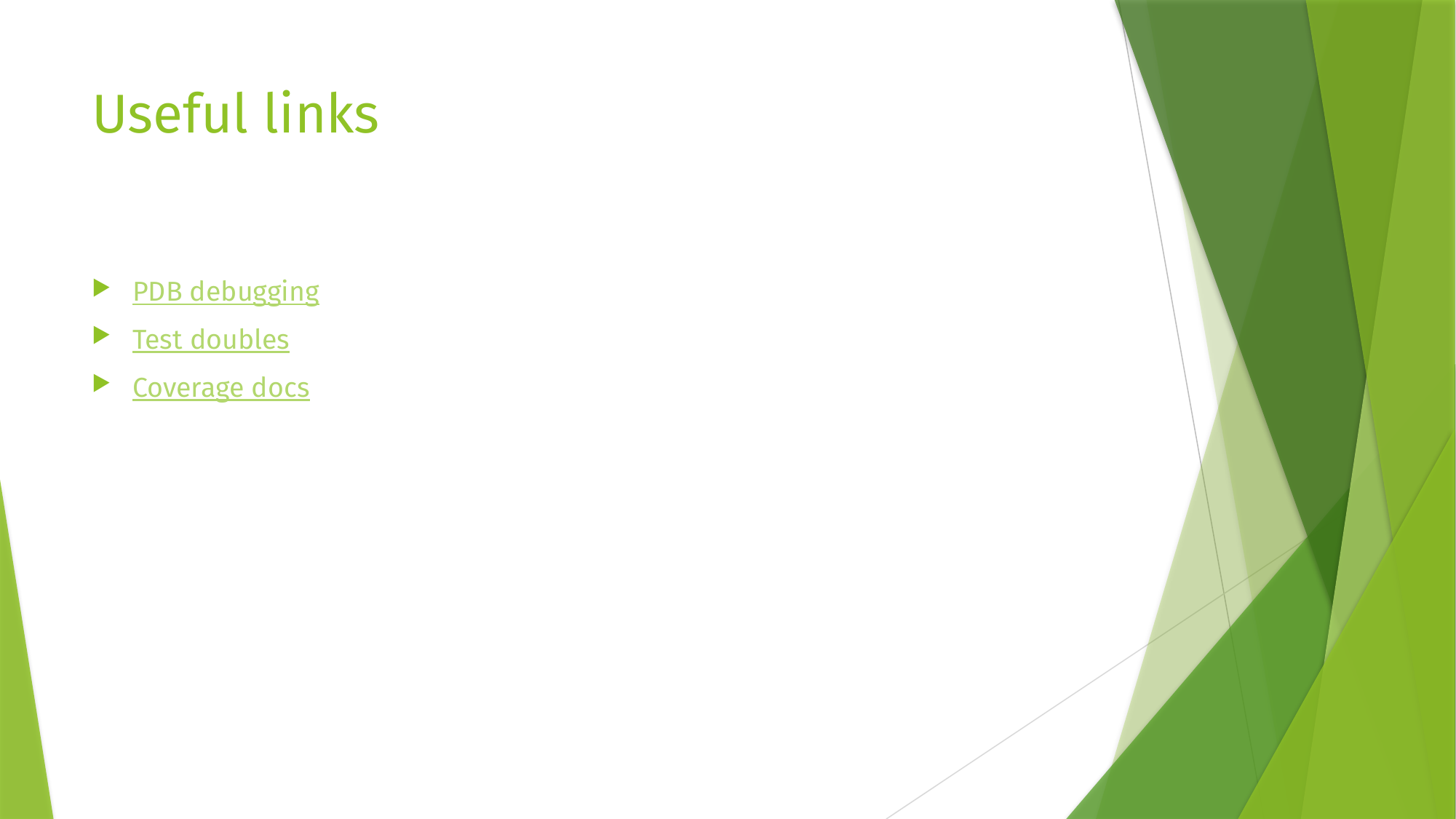

# Useful links
PDB debugging
Test doubles
Coverage docs